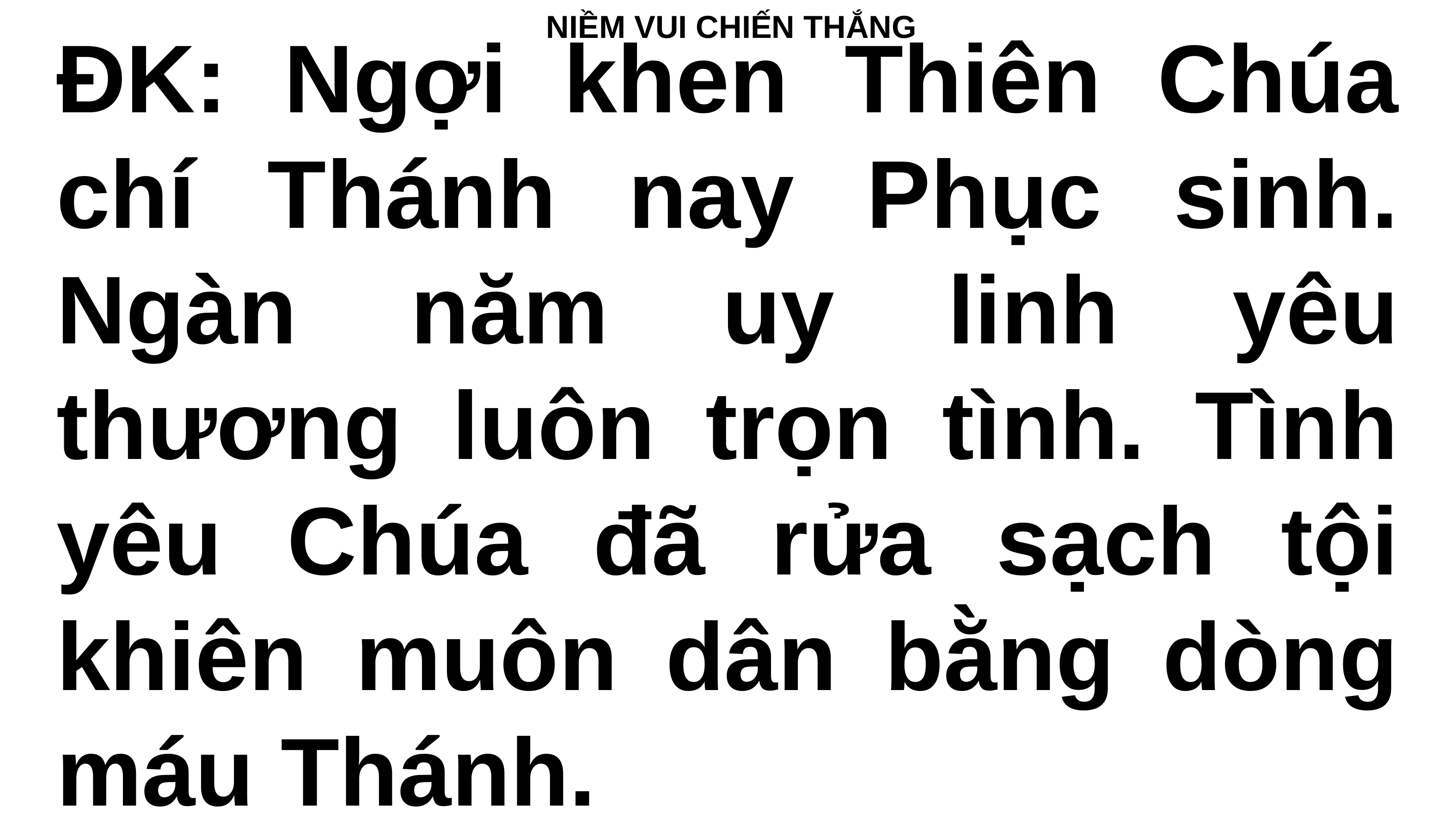

# NIỀM VUI CHIẾN THẮNG
ĐK: Ngợi khen Thiên Chúa chí Thánh nay Phục sinh. Ngàn năm uy linh yêu thương luôn trọn tình. Tình yêu Chúa đã rửa sạch tội khiên muôn dân bằng dòng máu Thánh.